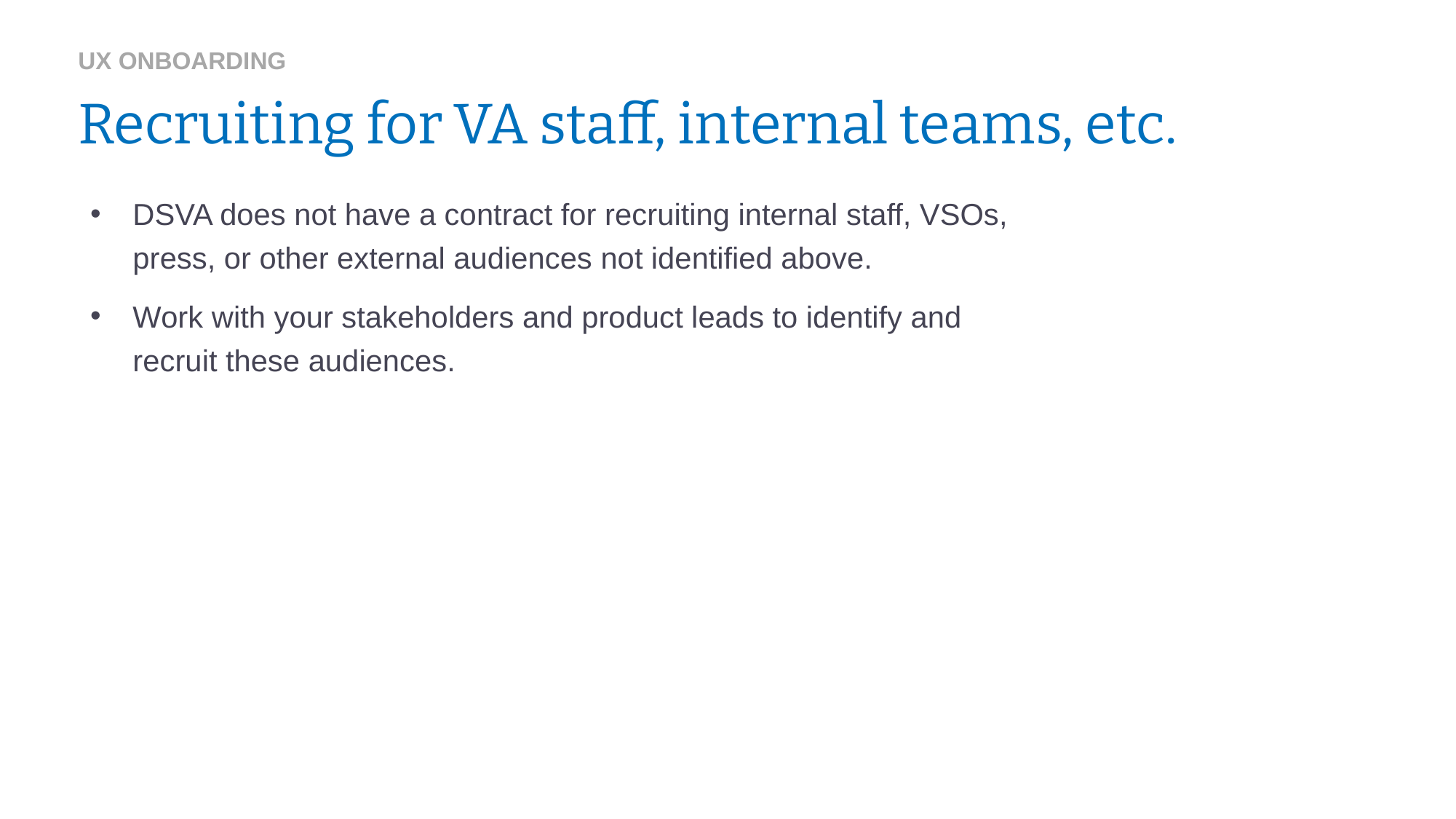

UX ONBOARDING
# Recruiting for VA staff, internal teams, etc.
DSVA does not have a contract for recruiting internal staff, VSOs, press, or other external audiences not identified above.
Work with your stakeholders and product leads to identify and recruit these audiences.